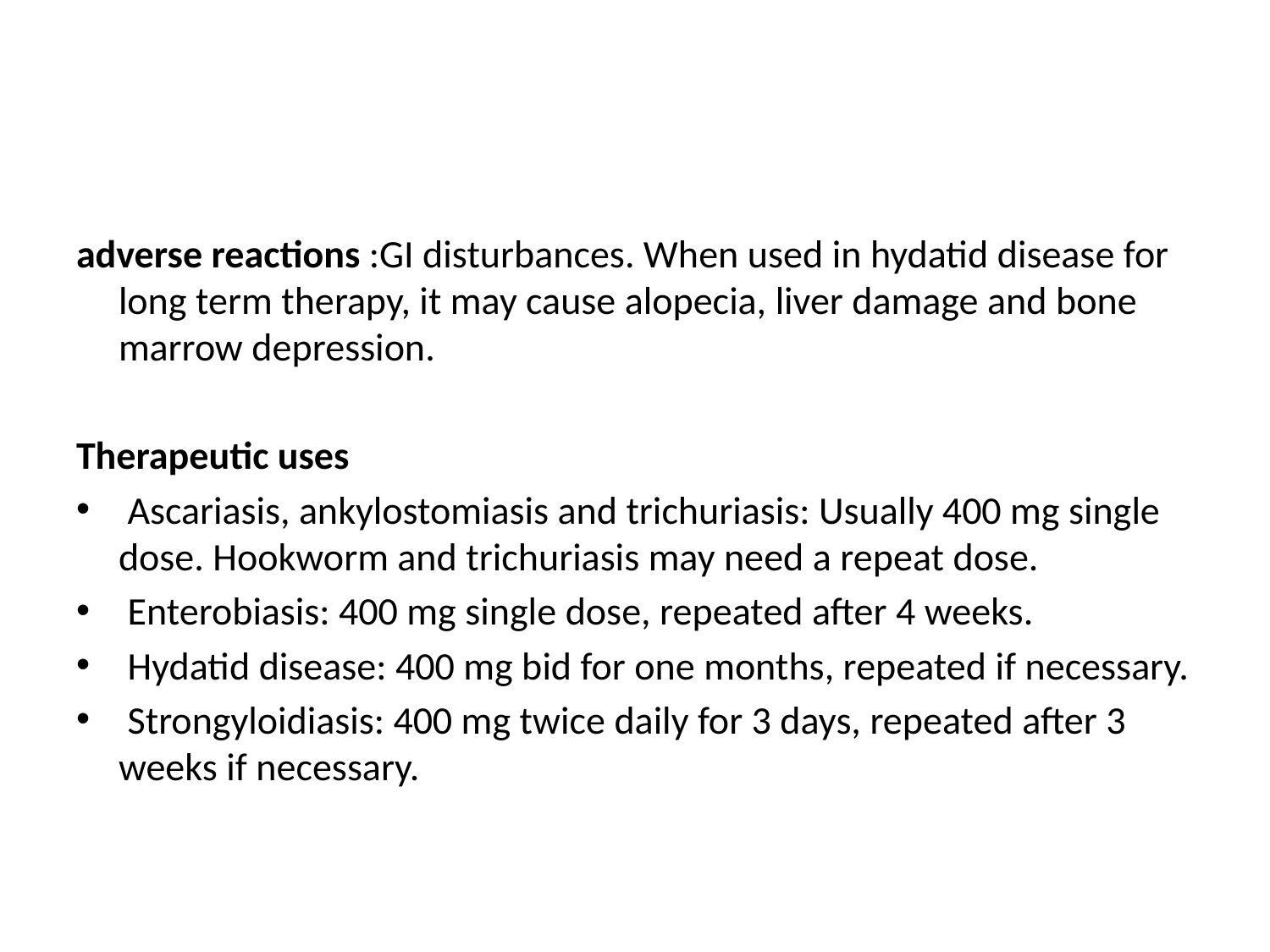

#
adverse reactions :GI disturbances. When used in hydatid disease for long term therapy, it may cause alopecia, liver damage and bone marrow depression.

Therapeutic uses
 Ascariasis, ankylostomiasis and trichuriasis: Usually 400 mg single dose. Hookworm and trichuriasis may need a repeat dose.
 Enterobiasis: 400 mg single dose, repeated after 4 weeks.
 Hydatid disease: 400 mg bid for one months, repeated if necessary.
 Strongyloidiasis: 400 mg twice daily for 3 days, repeated after 3 weeks if necessary.